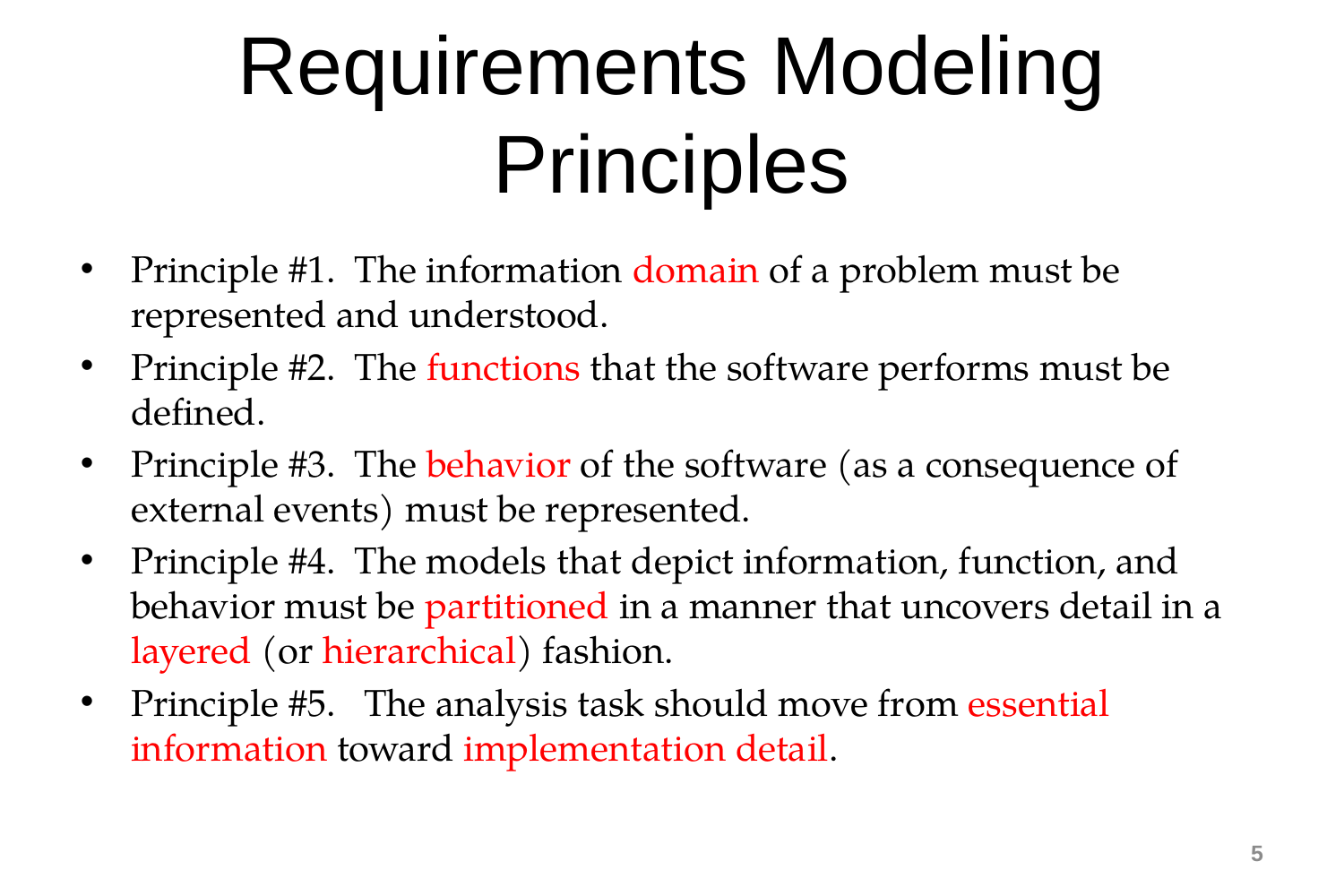

Requirements Modeling Principles
Principle #1.  The information domain of a problem must be represented and understood.
Principle #2.  The functions that the software performs must be defined.
Principle #3.  The behavior of the software (as a consequence of external events) must be represented.
Principle #4.  The models that depict information, function, and behavior must be partitioned in a manner that uncovers detail in a layered (or hierarchical) fashion.
Principle #5.   The analysis task should move from essential information toward implementation detail.

5